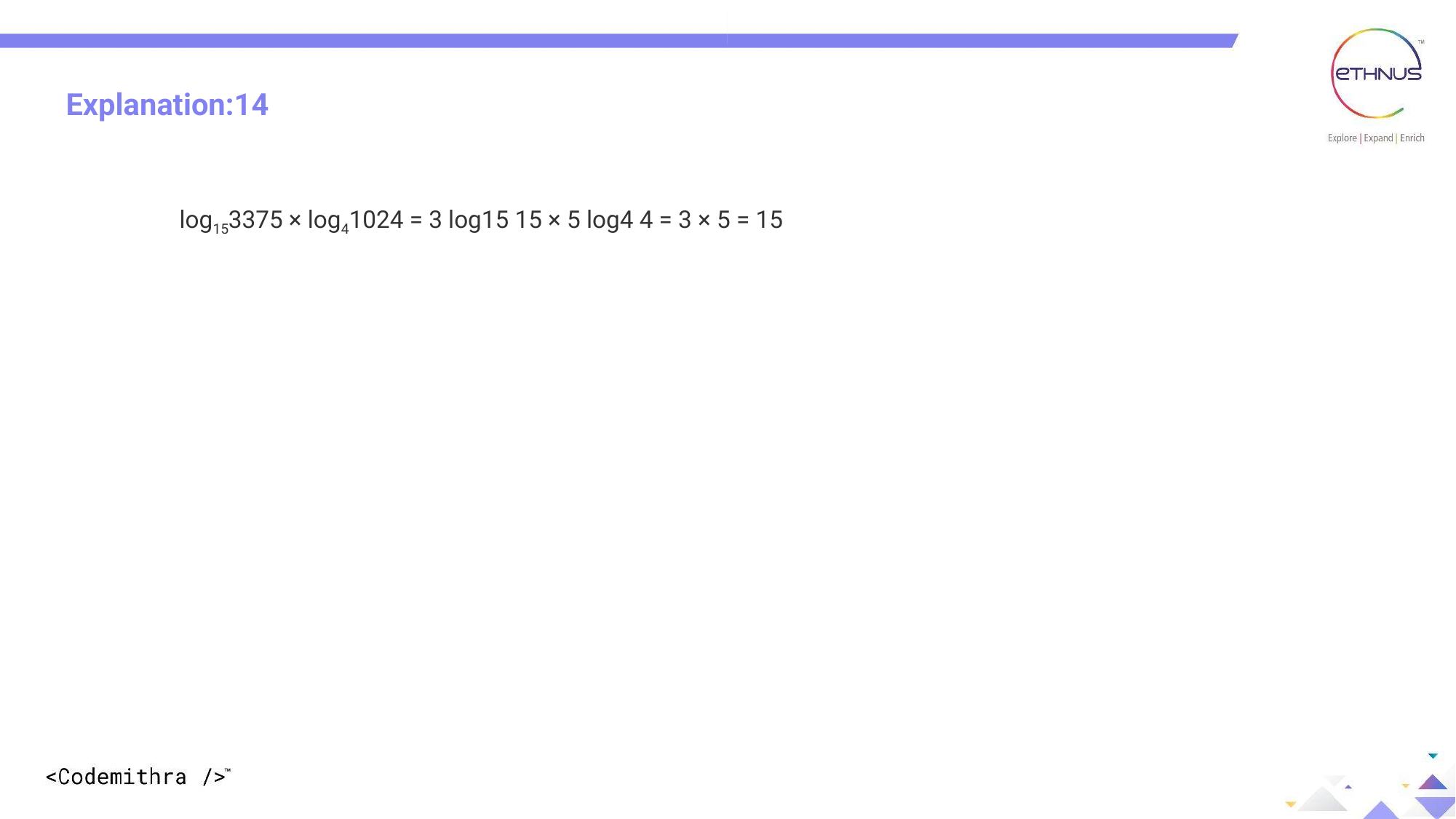

Explanation:14

Explanation: 14
log153375 × log41024 = 3 log15 15 × 5 log4 4 = 3 × 5 = 15